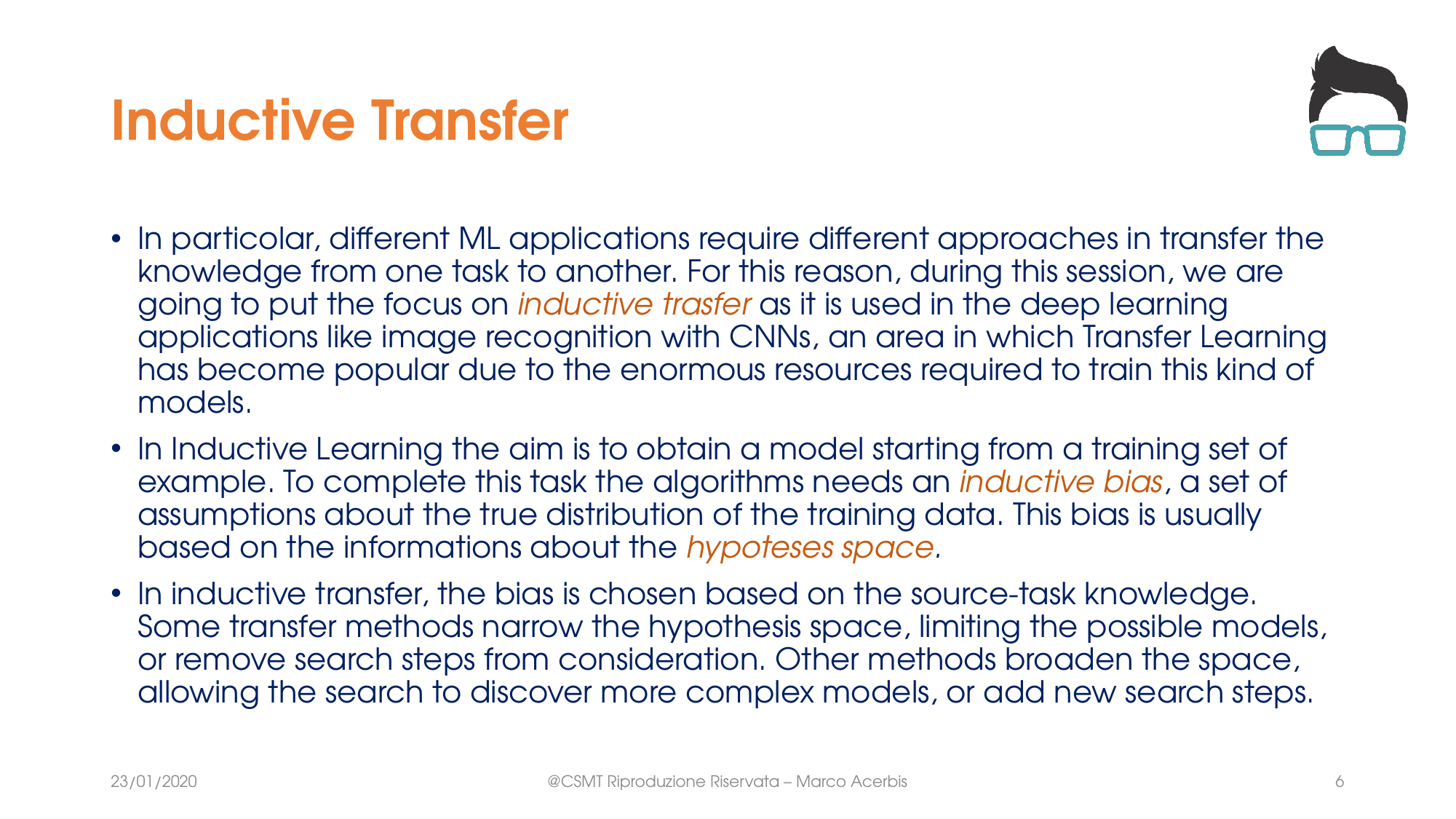

# Inductive Transfer
In particolar, different ML applications require different approaches in transfer the knowledge from one task to another. For this reason, during this session, we are going to put the focus on inductive trasfer as it is used in the deep learning applications like image recognition with CNNs, an area in which Transfer Learning has become popular due to the enormous resources required to train this kind of models.
In Inductive Learning the aim is to obtain a model starting from a training set of example. To complete this task the algorithms needs an inductive bias, a set of assumptions about the true distribution of the training data. This bias is usually based on the informations about the hypoteses space.
In inductive transfer, the bias is chosen based on the source-task knowledge. Some transfer methods narrow the hypothesis space, limiting the possible models, or remove search steps from consideration. Other methods broaden the space, allowing the search to discover more complex models, or add new search steps.

23/01/2020
@CSMT Riproduzione Riservata – Marco Acerbis
6